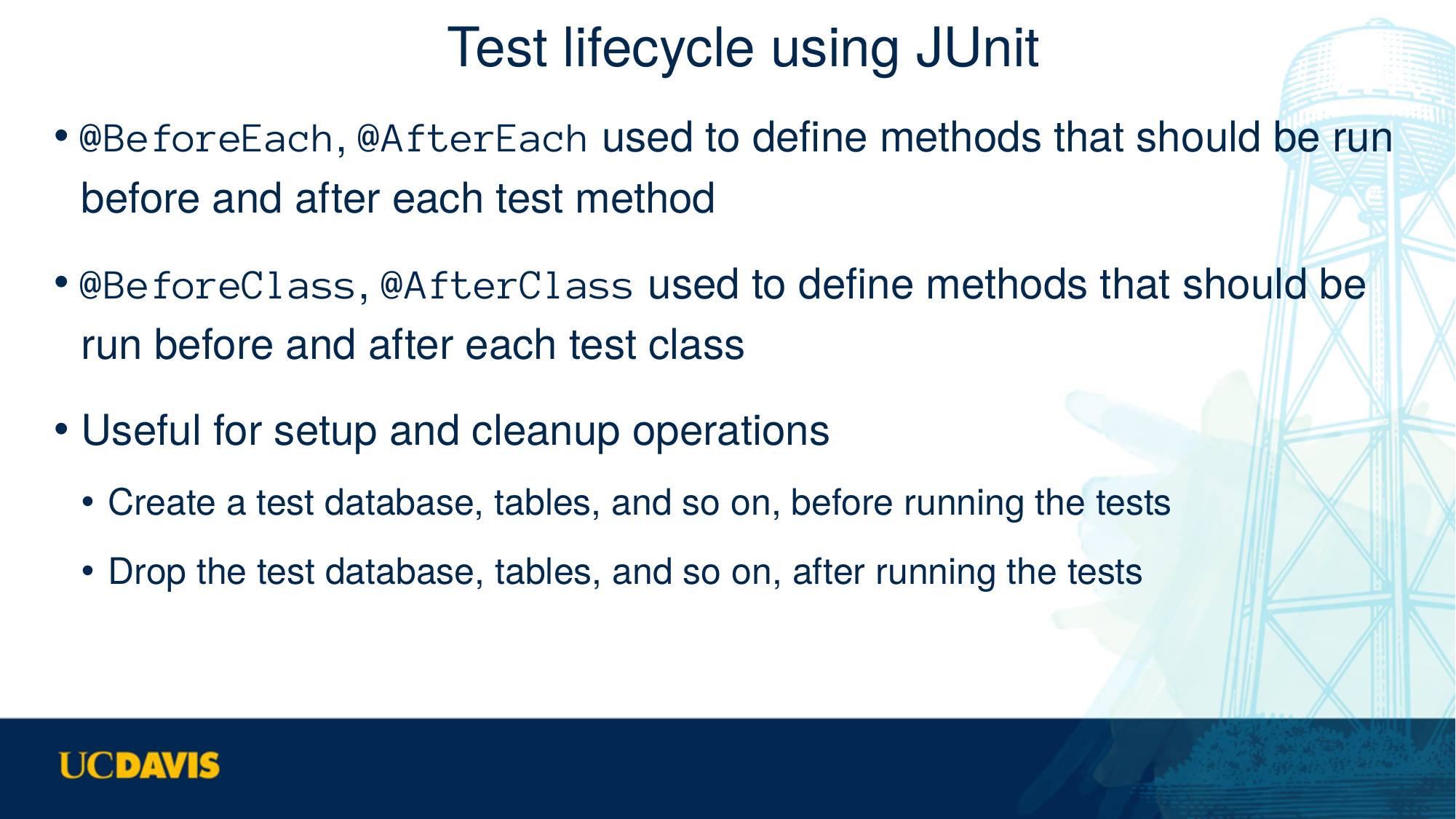

# Test lifecycle using JUnit
@BeforeEach, @AfterEach used to define methods that should be run before and after each test method
@BeforeClass, @AfterClass used to define methods that should be run before and after each test class
Useful for setup and cleanup operations
Create a test database, tables, and so on, before running the tests
Drop the test database, tables, and so on, after running the tests